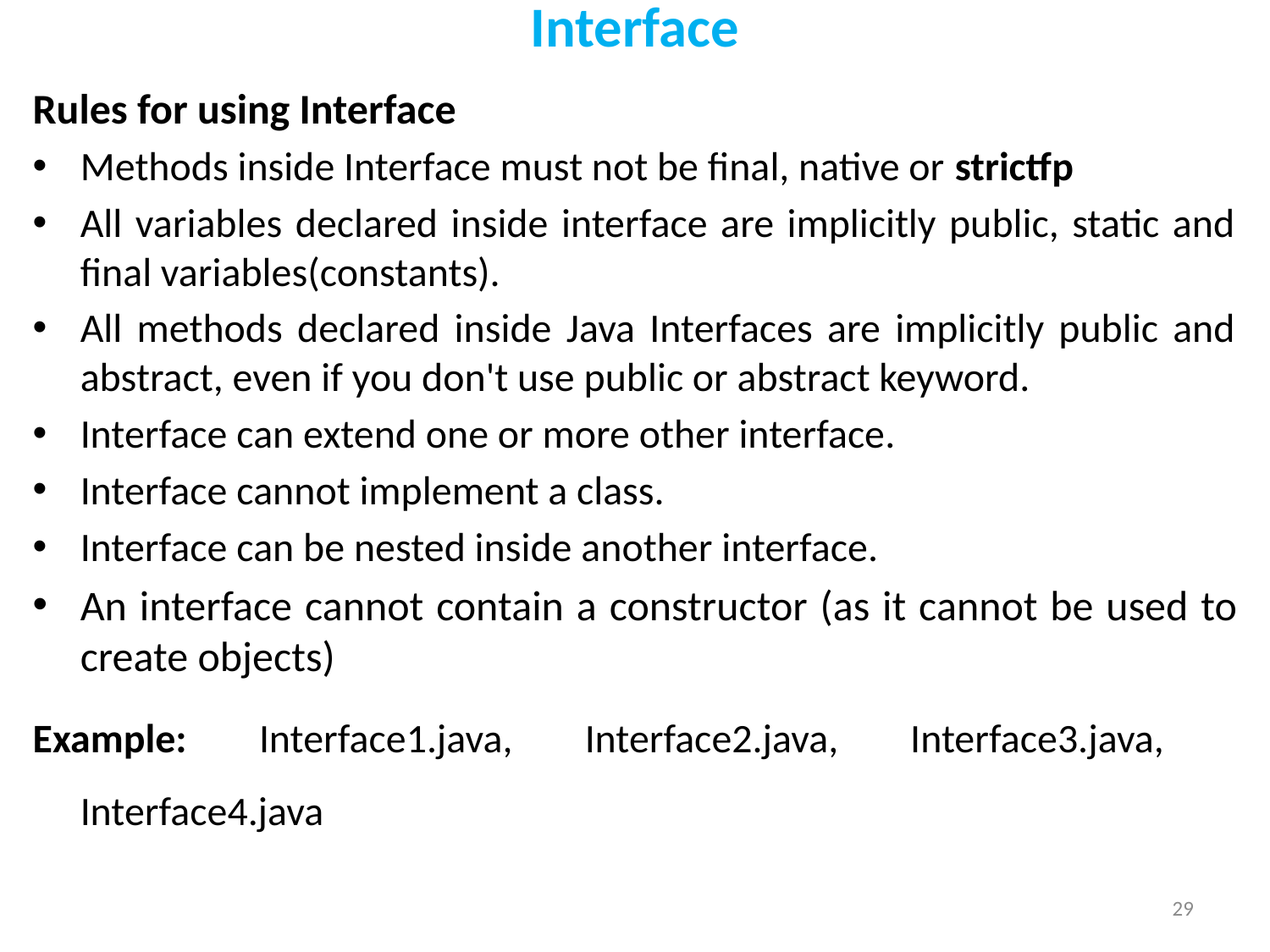

# Interface
Rules for using Interface
Methods inside Interface must not be final, native or strictfp
All variables declared inside interface are implicitly public, static and final variables(constants).
All methods declared inside Java Interfaces are implicitly public and abstract, even if you don't use public or abstract keyword.
Interface can extend one or more other interface.
Interface cannot implement a class.
Interface can be nested inside another interface.
An interface cannot contain a constructor (as it cannot be used to create objects)
Example: Interface1.java, Interface2.java, Interface3.java,  Interface4.java
29